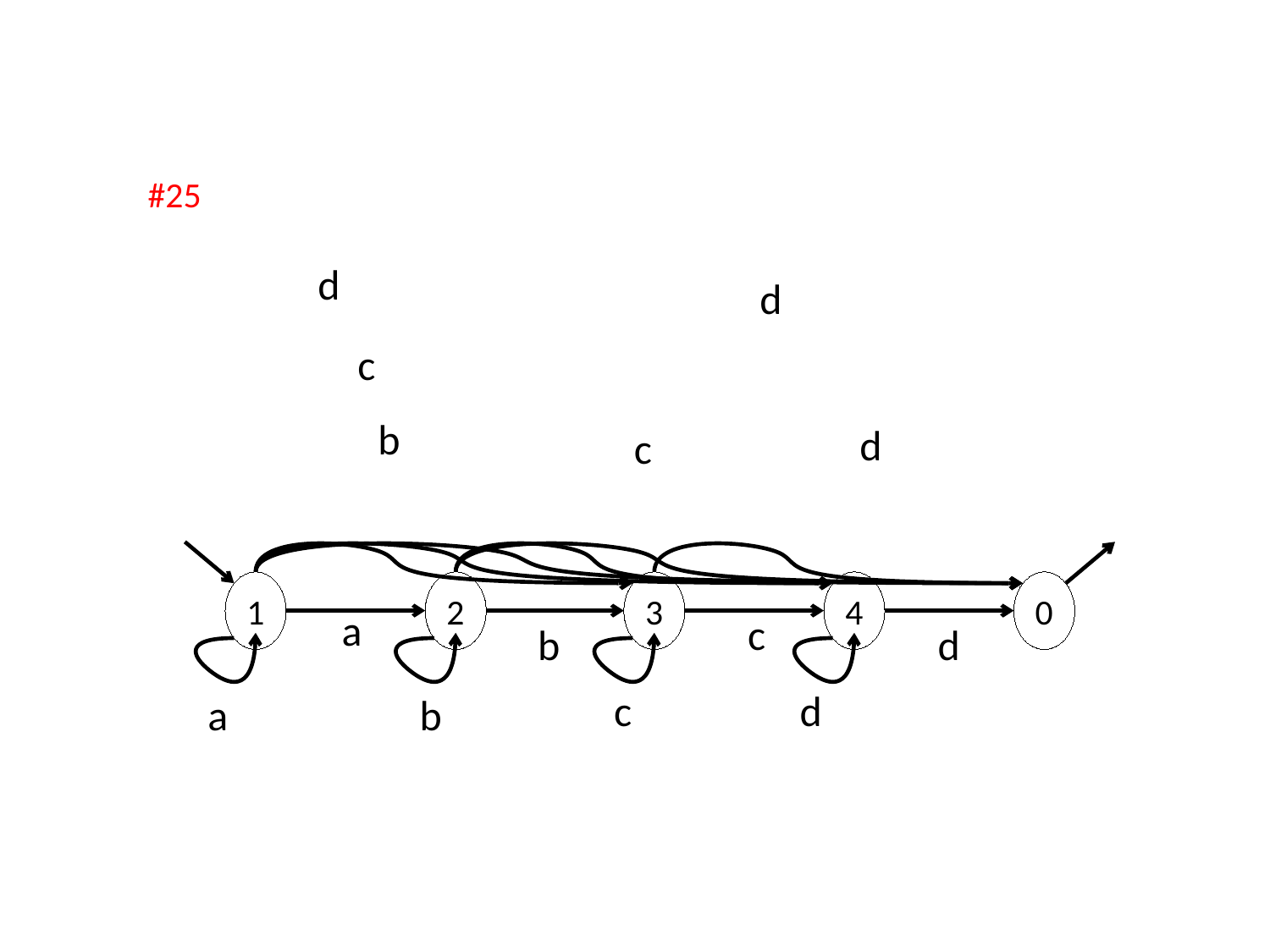

#25
d
d
c
b
d
c
1
2
3
4
0
a
c
b
d
c
d
a
b